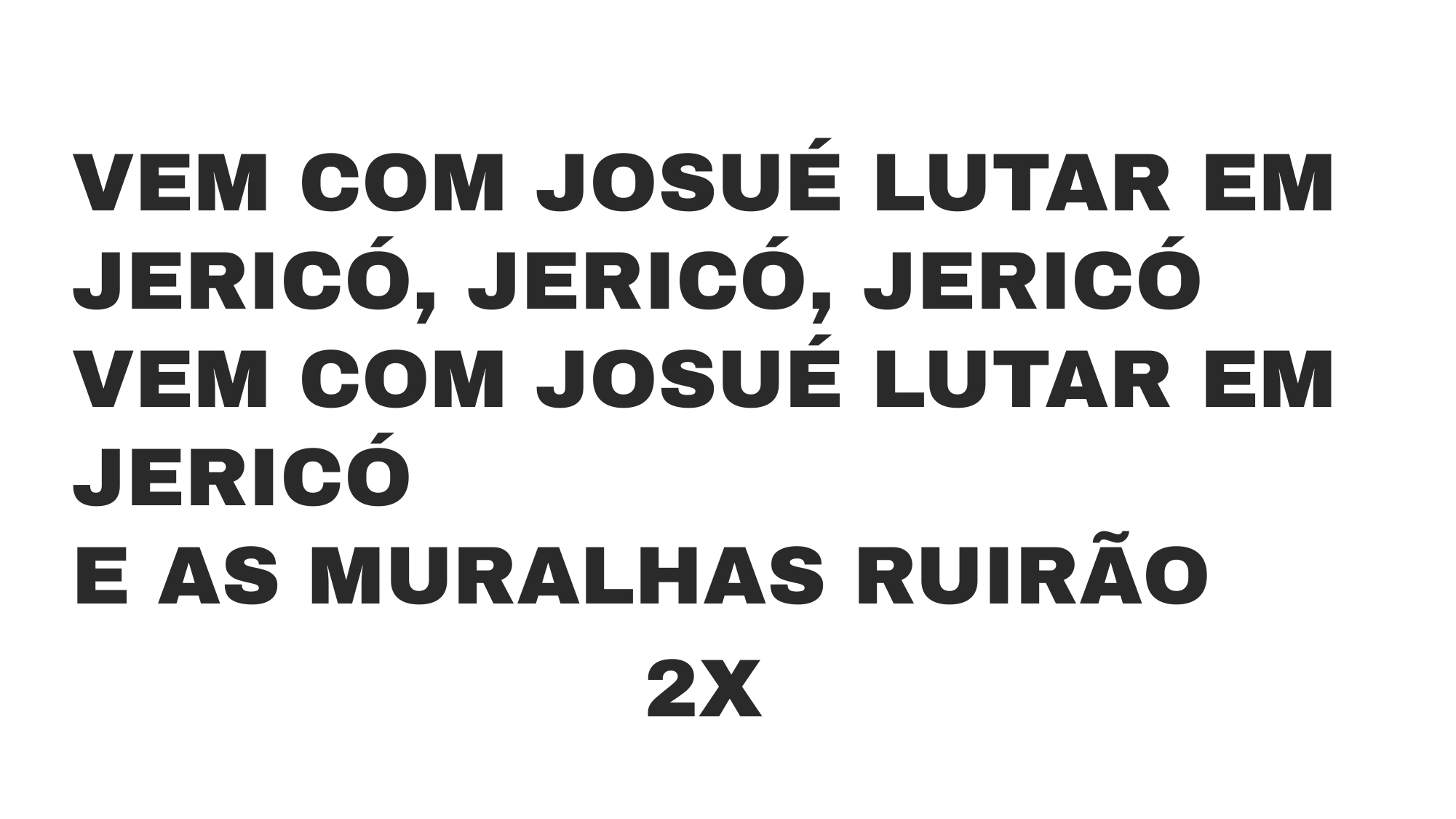

VEM COM JOSUÉ LUTAR EM JERICÓ, JERICÓ, JERICÓ
VEM COM JOSUÉ LUTAR EM JERICÓ
E AS MURALHAS RUIRÃO
                     2X